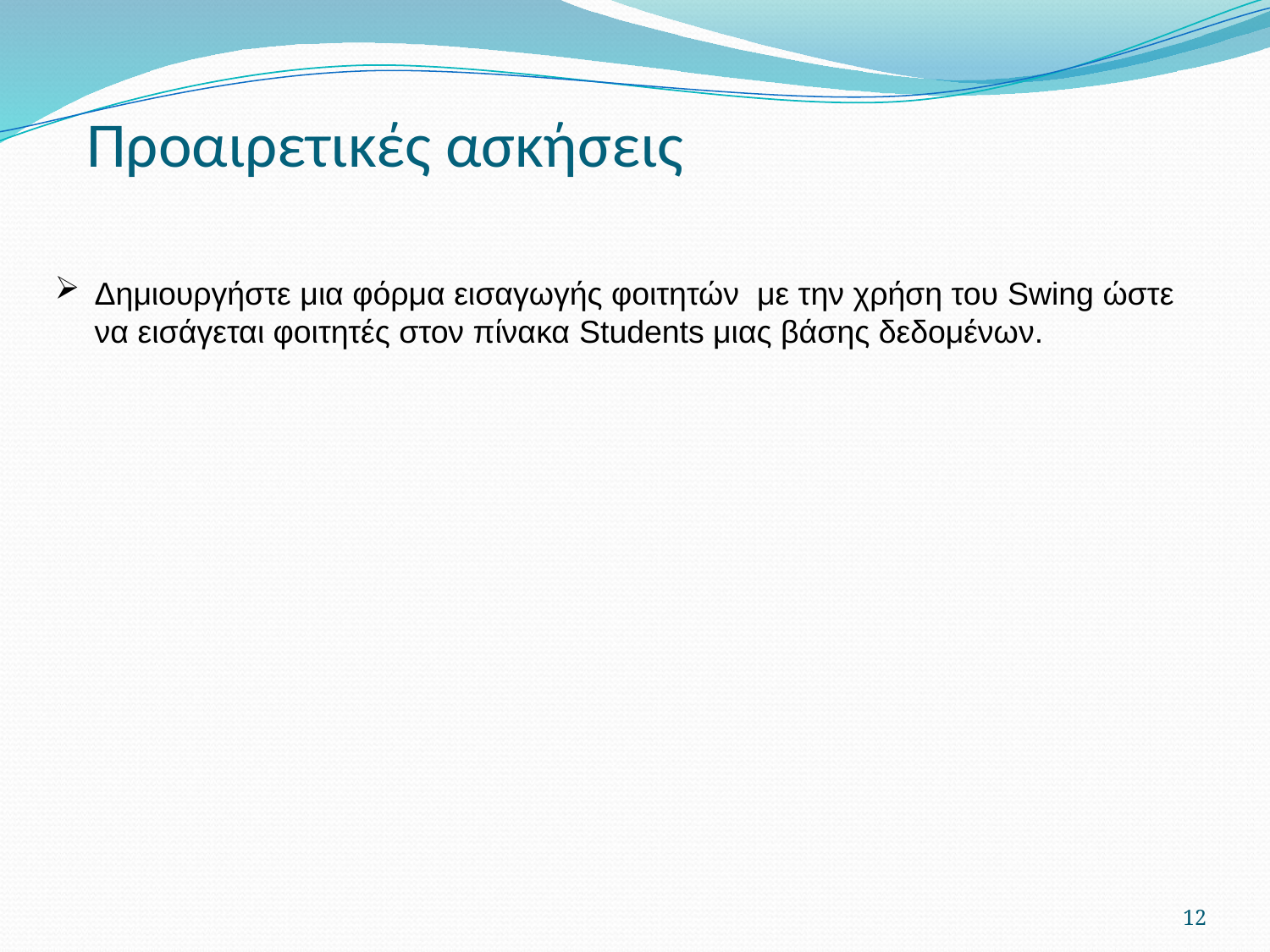

Προαιρετικές ασκήσεις
Δημιουργήστε μια φόρμα εισαγωγής φοιτητών  με την χρήση του Swing ώστε να εισάγεται φοιτητές στον πίνακα Students μιας βάσης δεδομένων.
12